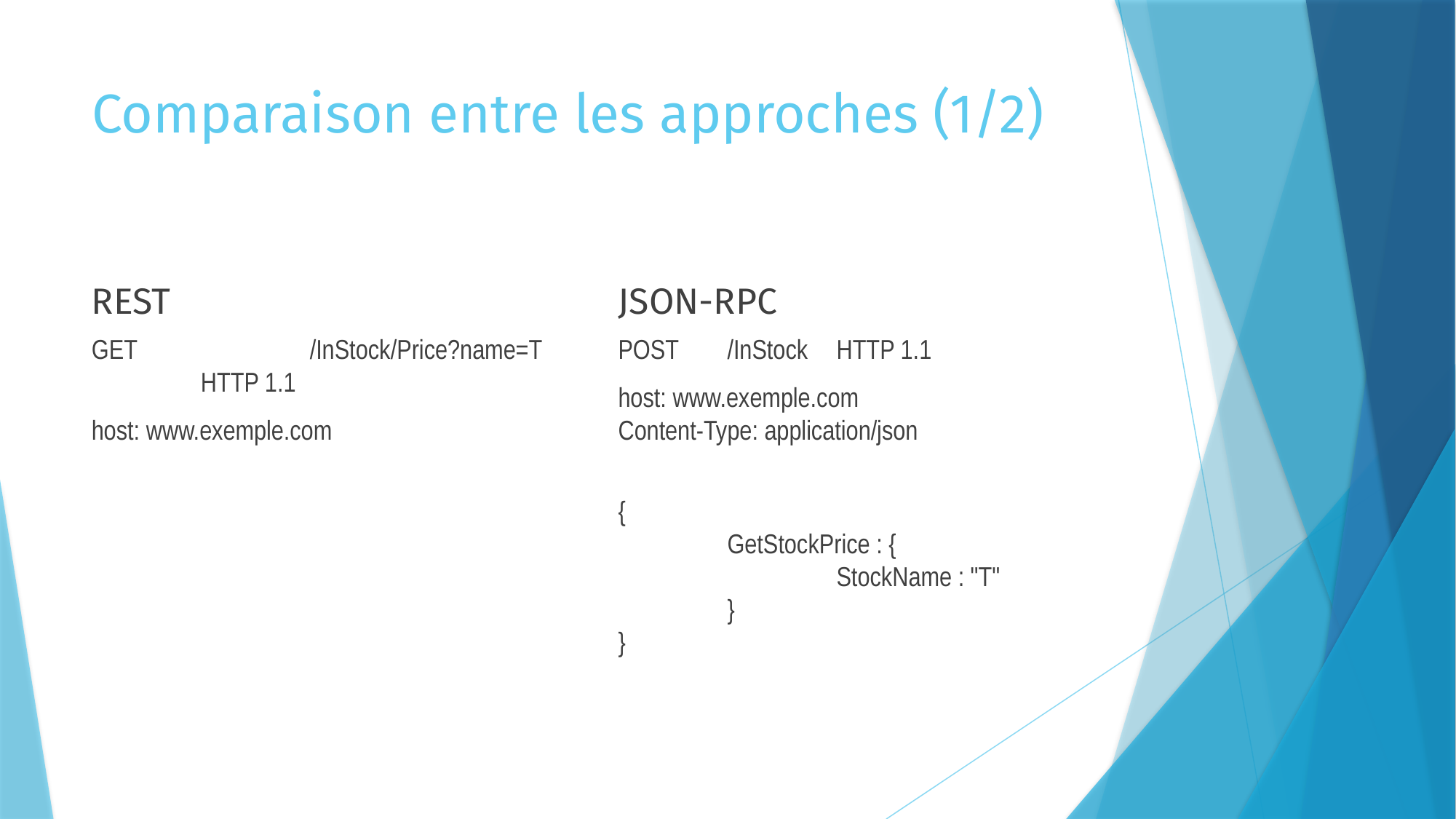

# Comparaison entre les approches (1/2)
REST
JSON-RPC
GET		/InStock/Price?name=T	HTTP 1.1
host: www.exemple.com

POST	/InStock	HTTP 1.1
host: www.exemple.com
Content-Type: application/json

{
	GetStockPrice : {
		StockName : "T"
	}
}